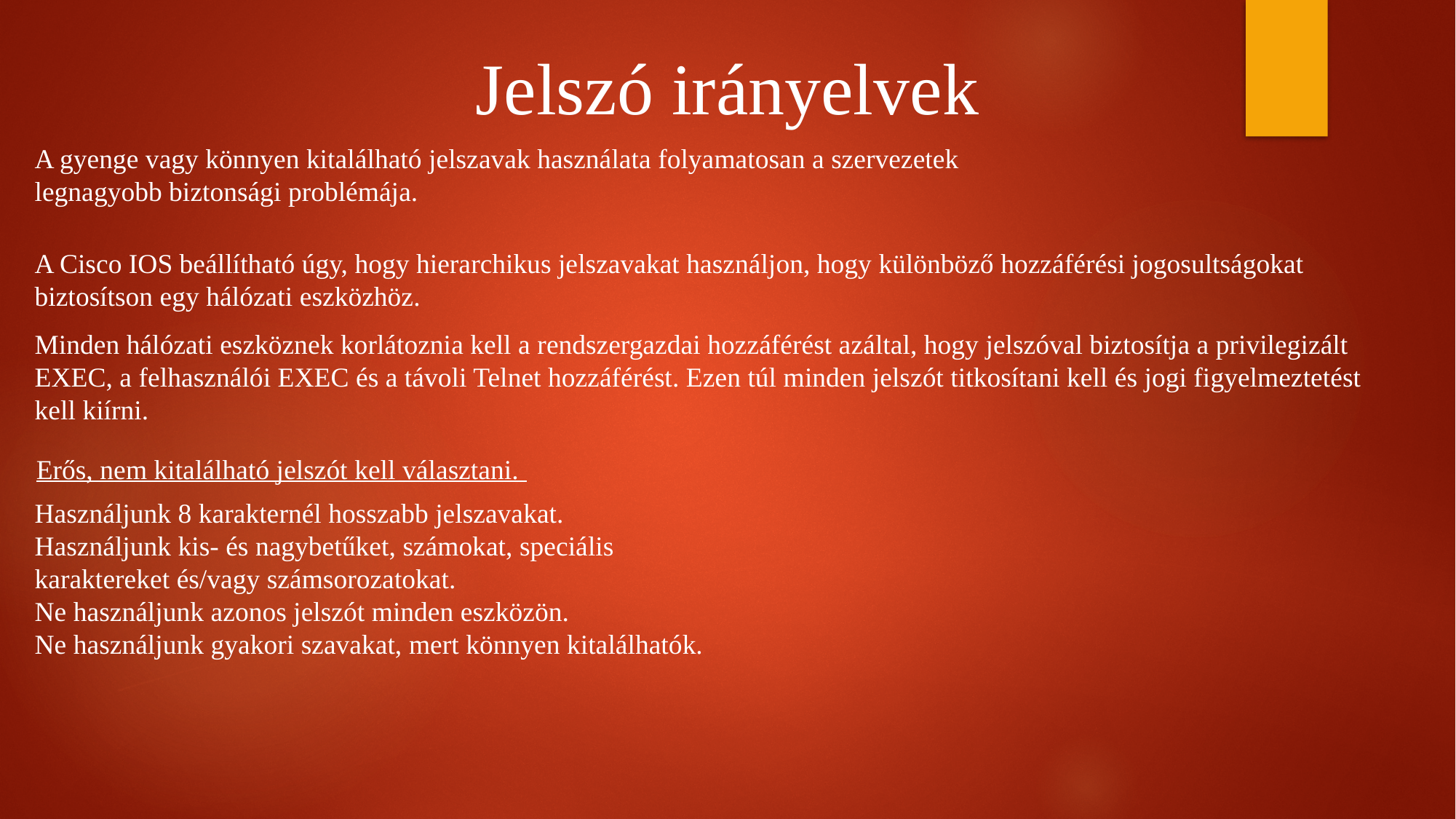

Jelszó irányelvek
A gyenge vagy könnyen kitalálható jelszavak használata folyamatosan a szervezetek legnagyobb biztonsági problémája.
A Cisco IOS beállítható úgy, hogy hierarchikus jelszavakat használjon, hogy különböző hozzáférési jogosultságokat biztosítson egy hálózati eszközhöz.
Minden hálózati eszköznek korlátoznia kell a rendszergazdai hozzáférést azáltal, hogy jelszóval biztosítja a privilegizált EXEC, a felhasználói EXEC és a távoli Telnet hozzáférést. Ezen túl minden jelszót titkosítani kell és jogi figyelmeztetést kell kiírni.
Erős, nem kitalálható jelszót kell választani.
Használjunk 8 karakternél hosszabb jelszavakat.
Használjunk kis- és nagybetűket, számokat, speciális karaktereket és/vagy számsorozatokat.
Ne használjunk azonos jelszót minden eszközön.
Ne használjunk gyakori szavakat, mert könnyen kitalálhatók.